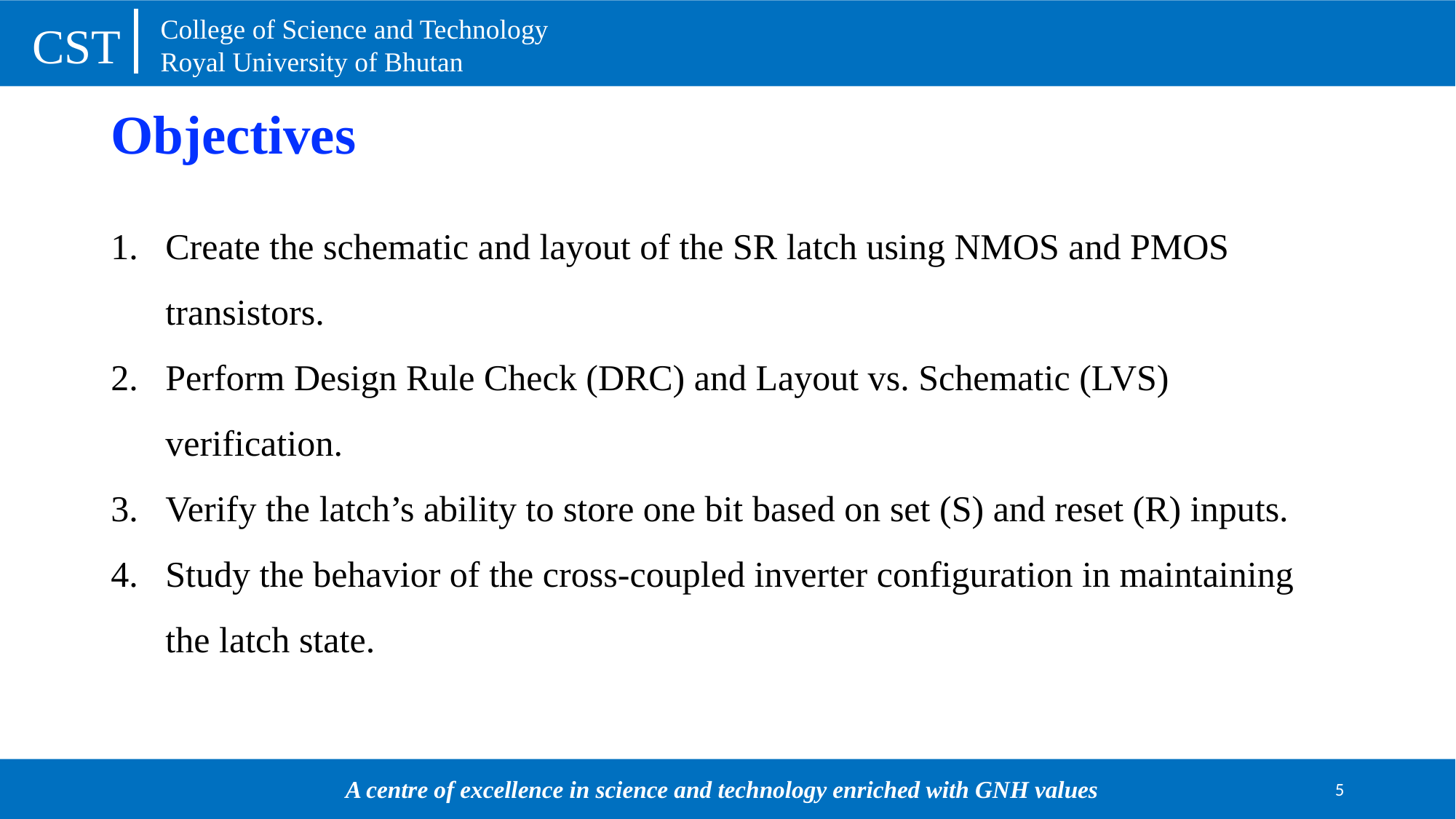

# Objectives
Create the schematic and layout of the SR latch using NMOS and PMOS transistors.
Perform Design Rule Check (DRC) and Layout vs. Schematic (LVS) verification.
Verify the latch’s ability to store one bit based on set (S) and reset (R) inputs.
Study the behavior of the cross-coupled inverter configuration in maintaining the latch state.
5